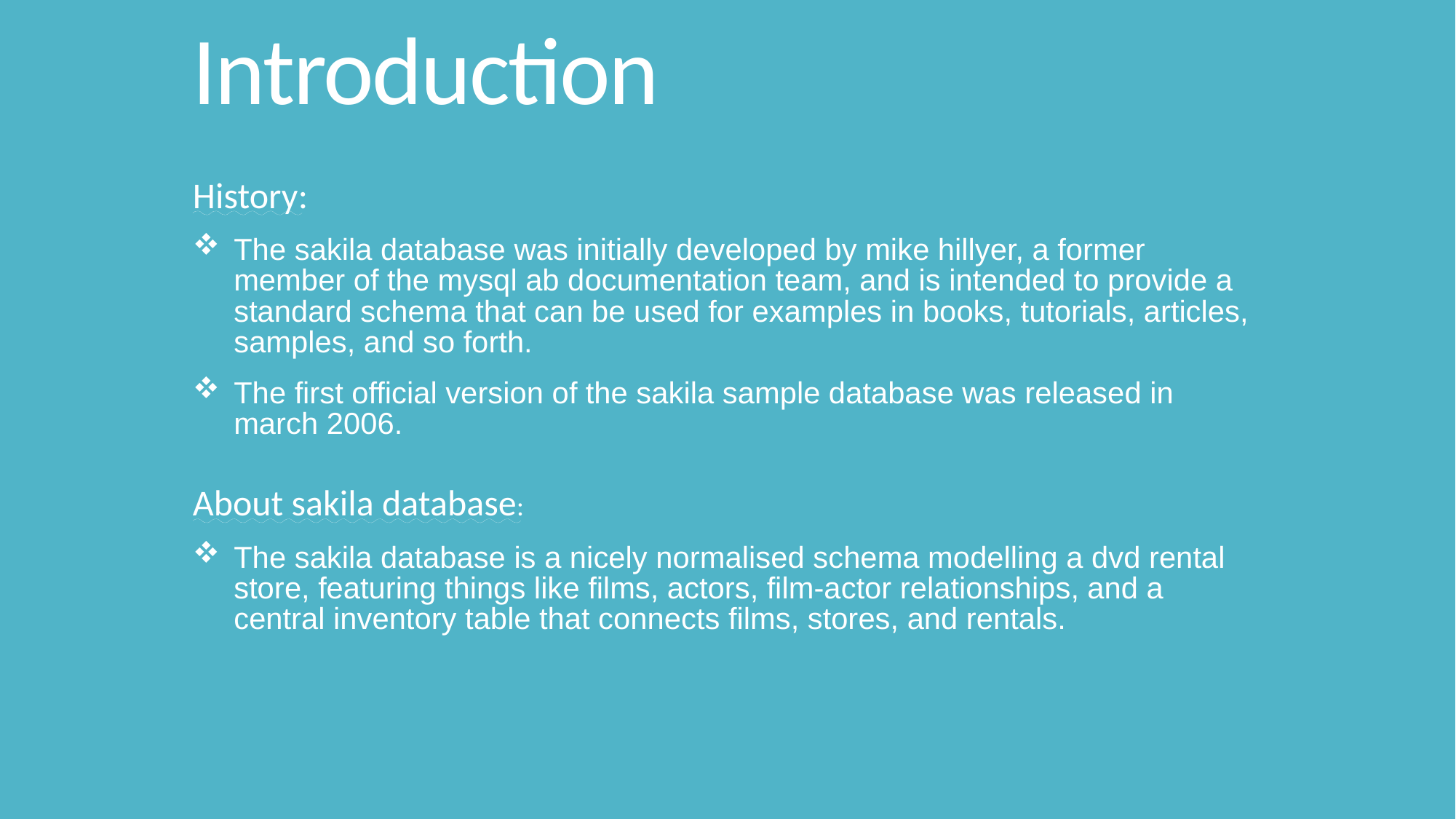

# Introduction
History:
The sakila database was initially developed by mike hillyer, a former member of the mysql ab documentation team, and is intended to provide a standard schema that can be used for examples in books, tutorials, articles, samples, and so forth.
The first official version of the sakila sample database was released in march 2006.

About sakila database:
The sakila database is a nicely normalised schema modelling a dvd rental store, featuring things like films, actors, film-actor relationships, and a central inventory table that connects films, stores, and rentals.